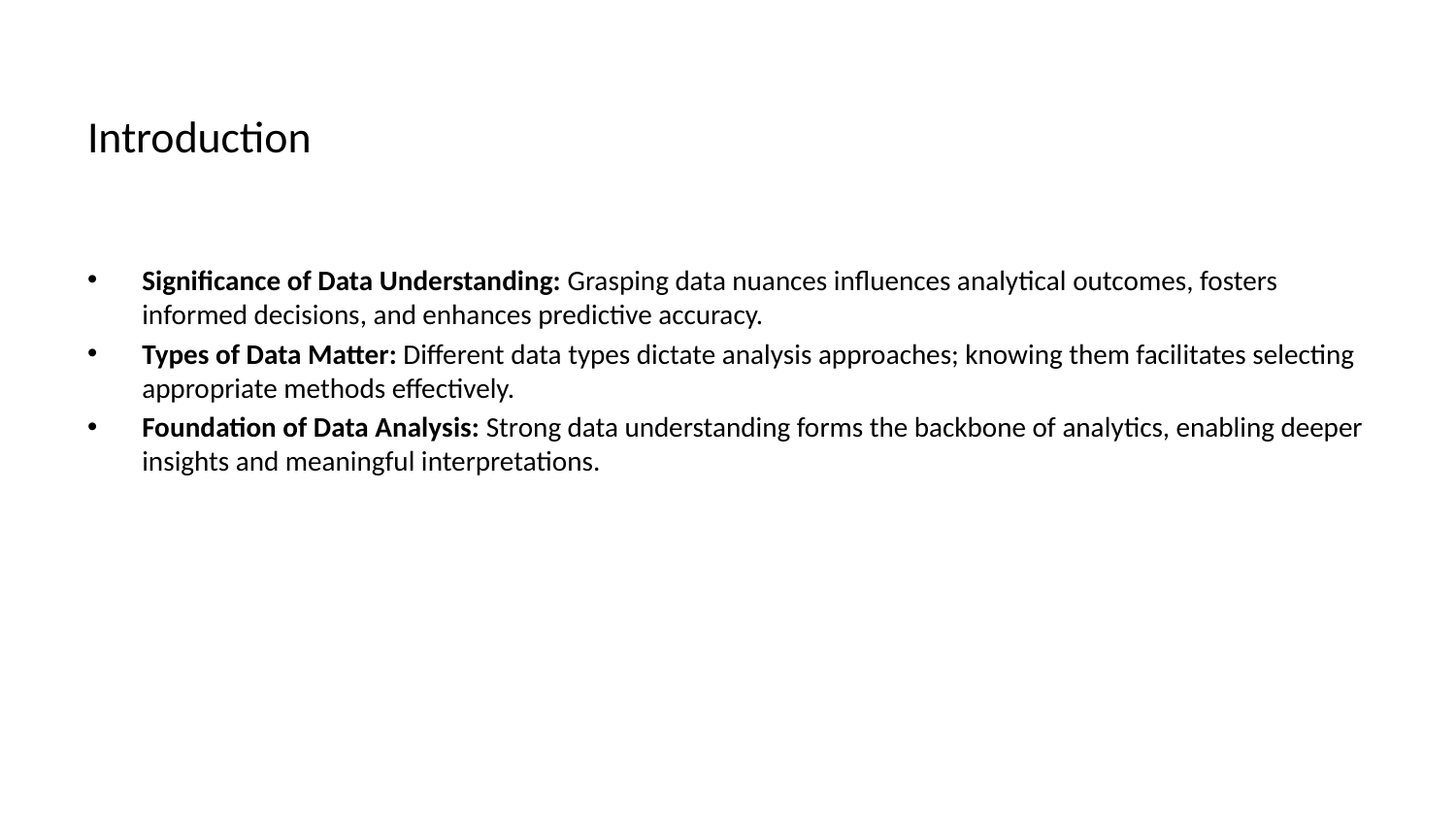

# Introduction
Significance of Data Understanding: Grasping data nuances influences analytical outcomes, fosters informed decisions, and enhances predictive accuracy.
Types of Data Matter: Different data types dictate analysis approaches; knowing them facilitates selecting appropriate methods effectively.
Foundation of Data Analysis: Strong data understanding forms the backbone of analytics, enabling deeper insights and meaningful interpretations.